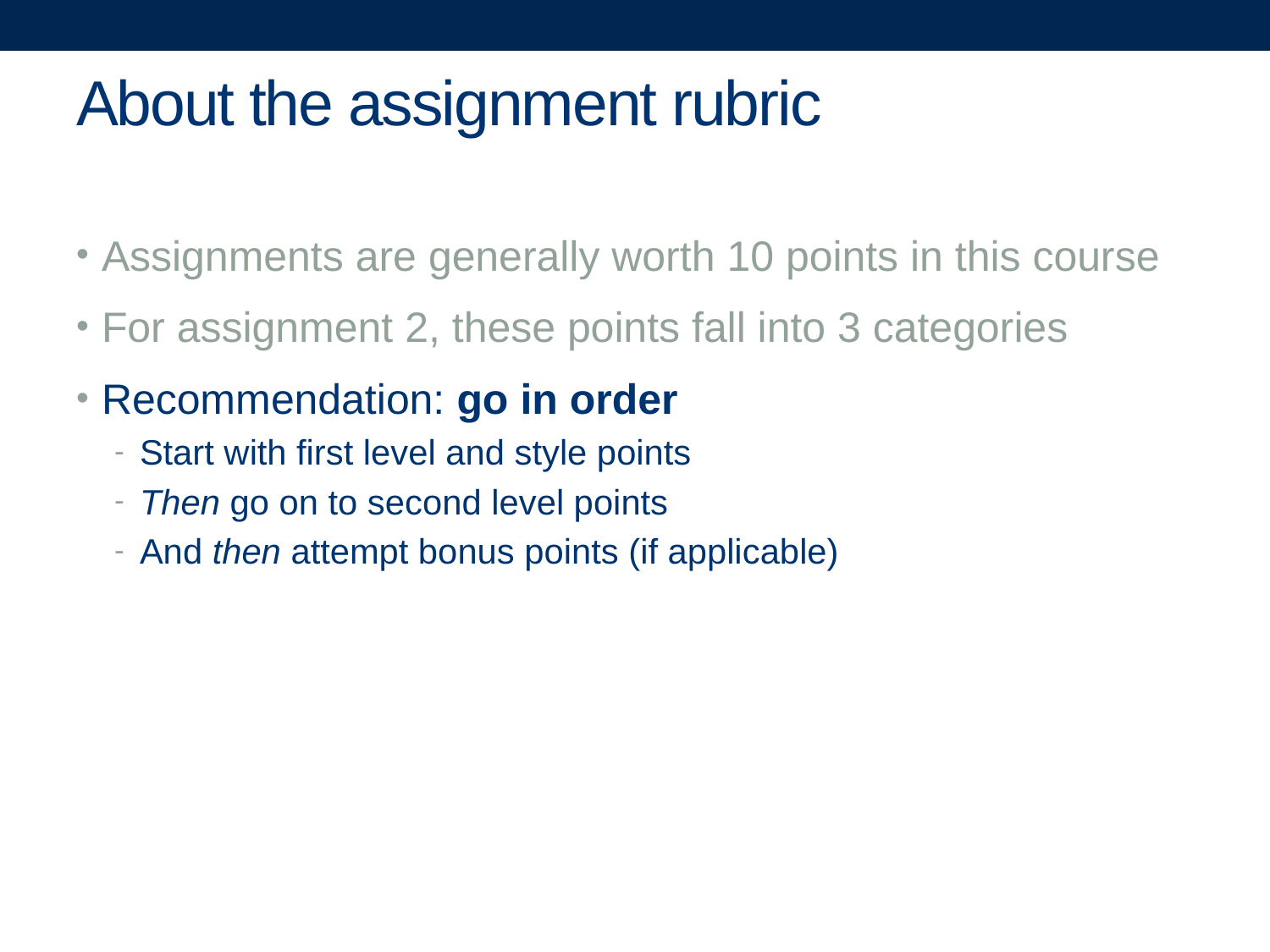

# About the assignment rubric
Assignments are generally worth 10 points in this course
For assignment 2, these points fall into 3 categories
Recommendation: go in order
Start with first level and style points
Then go on to second level points
And then attempt bonus points (if applicable)